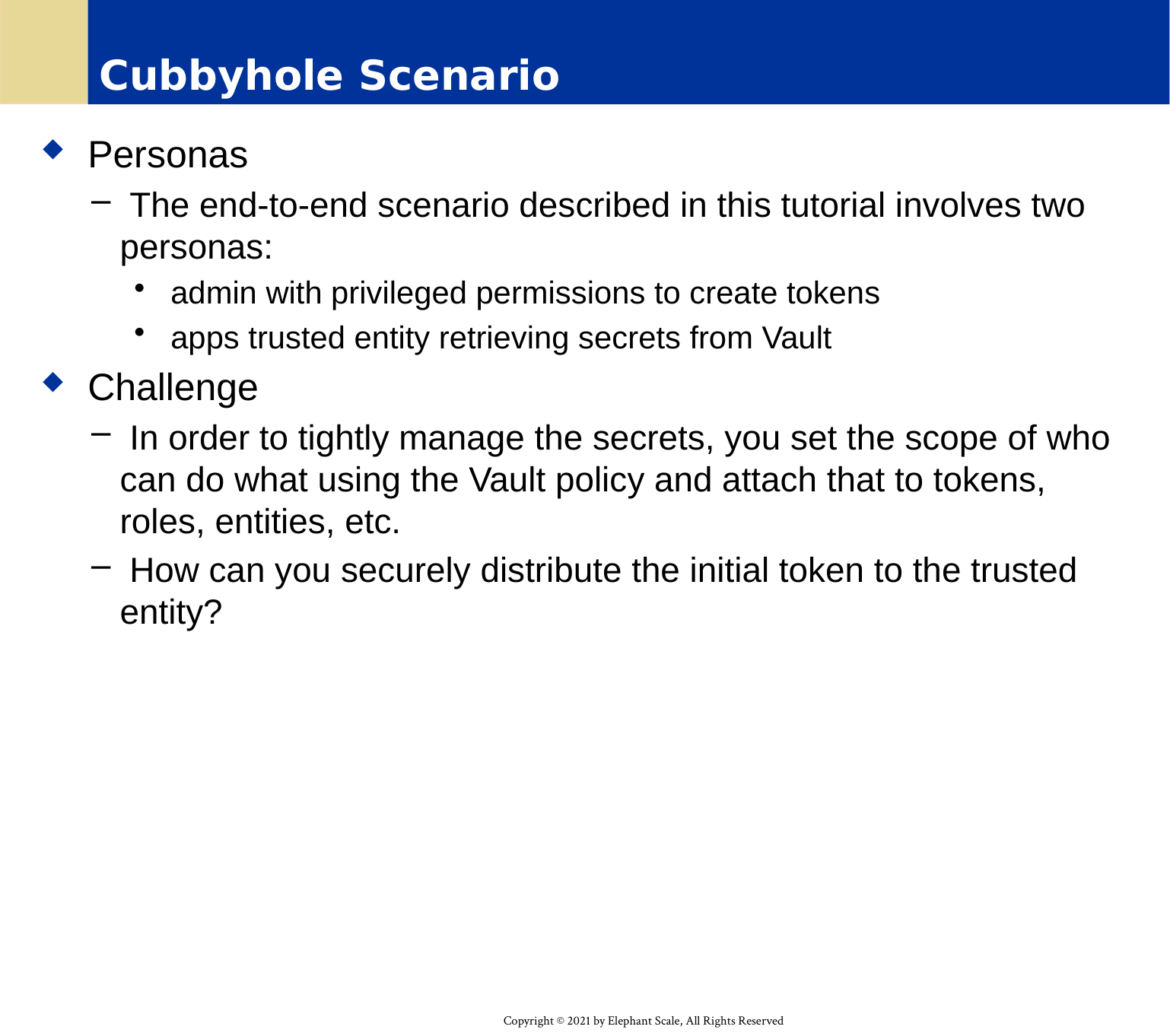

# Cubbyhole Scenario
 Personas
 The end-to-end scenario described in this tutorial involves two personas:
 admin with privileged permissions to create tokens
 apps trusted entity retrieving secrets from Vault
 Challenge
 In order to tightly manage the secrets, you set the scope of who can do what using the Vault policy and attach that to tokens, roles, entities, etc.
 How can you securely distribute the initial token to the trusted entity?
Copyright © 2021 by Elephant Scale, All Rights Reserved